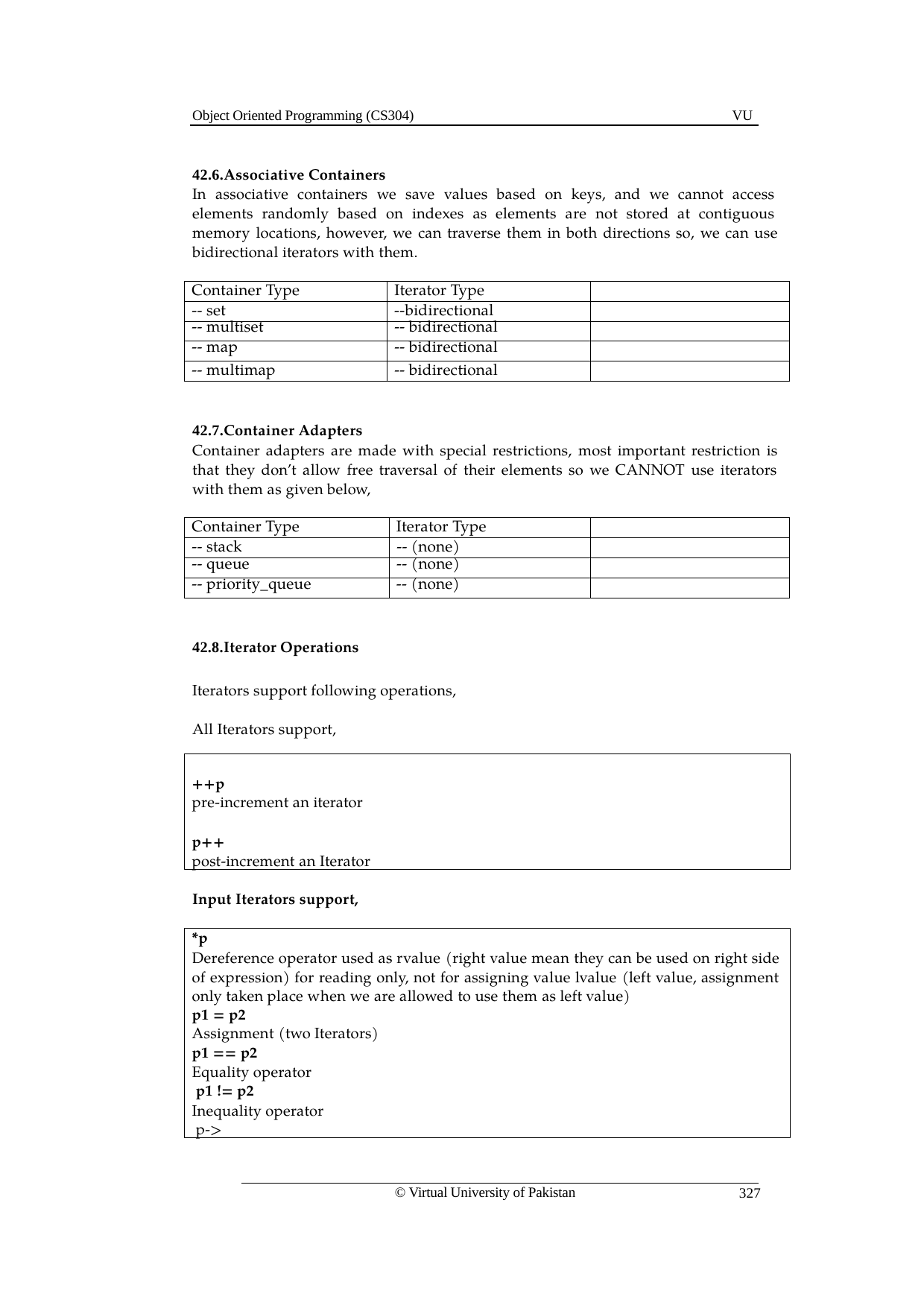

Object Oriented Programming (CS304)
VU

42.6.Associative Containers
In associative containers we save values based on keys, and we cannot access  elements randomly based on indexes as elements are not stored at contiguous  memory locations, however, we can traverse them in both directions so, we can use  bidirectional iterators with them.
| Container Type | Iterator Type |  |
| --- | --- | --- |
| -- set | --bidirectional |  |
| -- multiset | -- bidirectional |  |
| -- map | -- bidirectional |  |
| -- multimap | -- bidirectional |  |
42.7.Container Adapters
Container adapters are made with special restrictions, most important restriction is  that they don’t allow free traversal of their elements so we CANNOT use iterators  with them as given below,
| Container Type | Iterator Type |  |
| --- | --- | --- |
| -- stack | -- (none) |  |
| -- queue | -- (none) |  |
| -- priority\_queue | -- (none) |  |
42.8.Iterator Operations
Iterators support following operations,  All Iterators support,

++p
pre-increment an iterator

p++
post-increment an Iterator
Input Iterators support,
*p
Dereference operator used as rvalue (right value mean they can be used on right side  of expression) for reading only, not for assigning value lvalue (left value, assignment  only taken place when we are allowed to use them as left value)
p1 = p2
Assignment (two Iterators)
p1 == p2  Equality operator  p1 != p2
Inequality operator  p->
© Virtual University of Pakistan

327